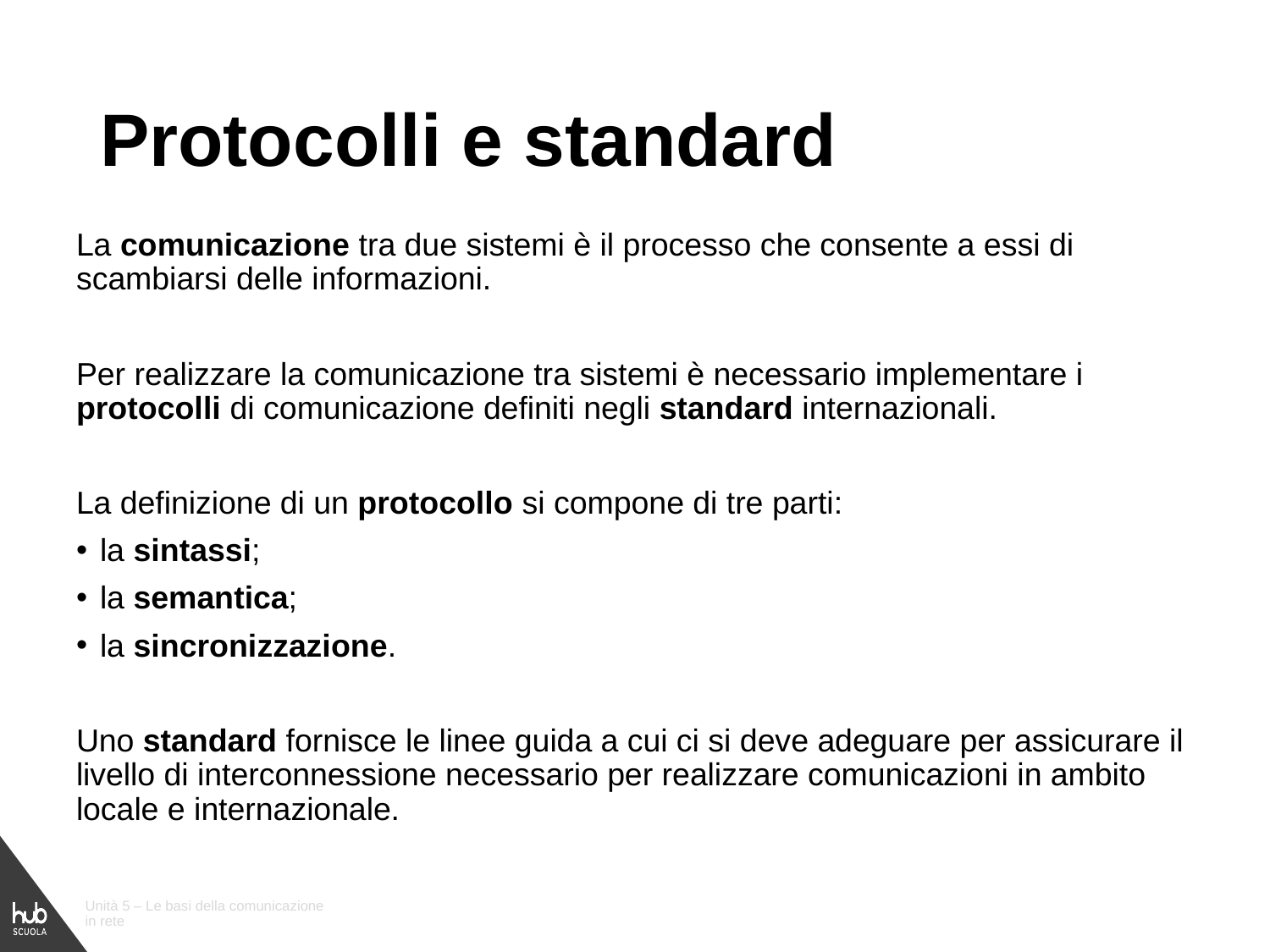

# Protocolli e standard
La comunicazione tra due sistemi è il processo che consente a essi di scambiarsi delle informazioni.

Per realizzare la comunicazione tra sistemi è necessario implementare i protocolli di comunicazione definiti negli standard internazionali.

La definizione di un protocollo si compone di tre parti:
la sintassi;
la semantica;
la sincronizzazione.

Uno standard fornisce le linee guida a cui ci si deve adeguare per assicurare il livello di interconnessione necessario per realizzare comunicazioni in ambito locale e internazionale.